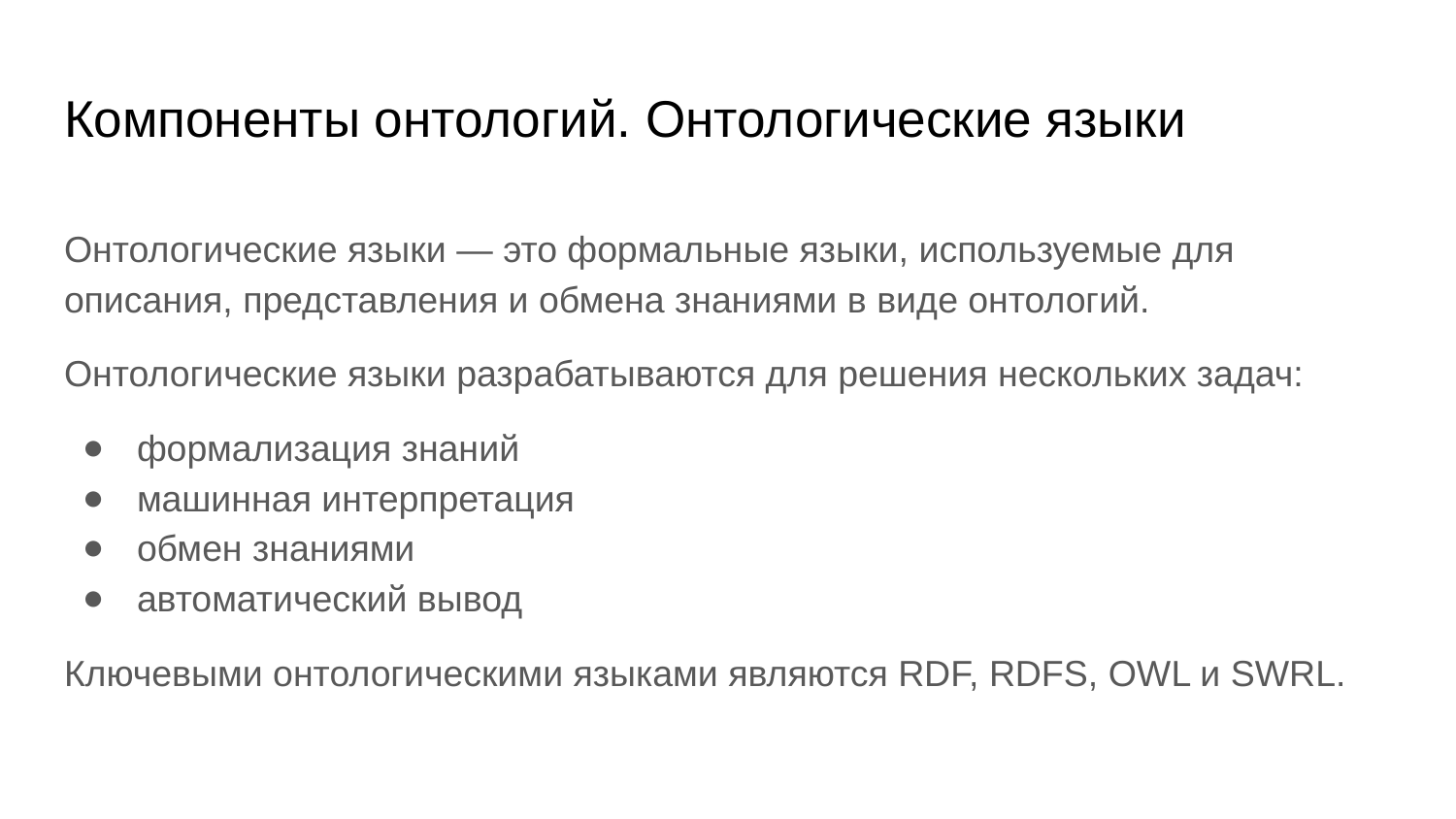

# Компоненты онтологий. Онтологические языки
Онтологические языки — это формальные языки, используемые для описания, представления и обмена знаниями в виде онтологий.
Онтологические языки разрабатываются для решения нескольких задач:
формализация знаний
машинная интерпретация
обмен знаниями
автоматический вывод
Ключевыми онтологическими языками являются RDF, RDFS, OWL и SWRL.